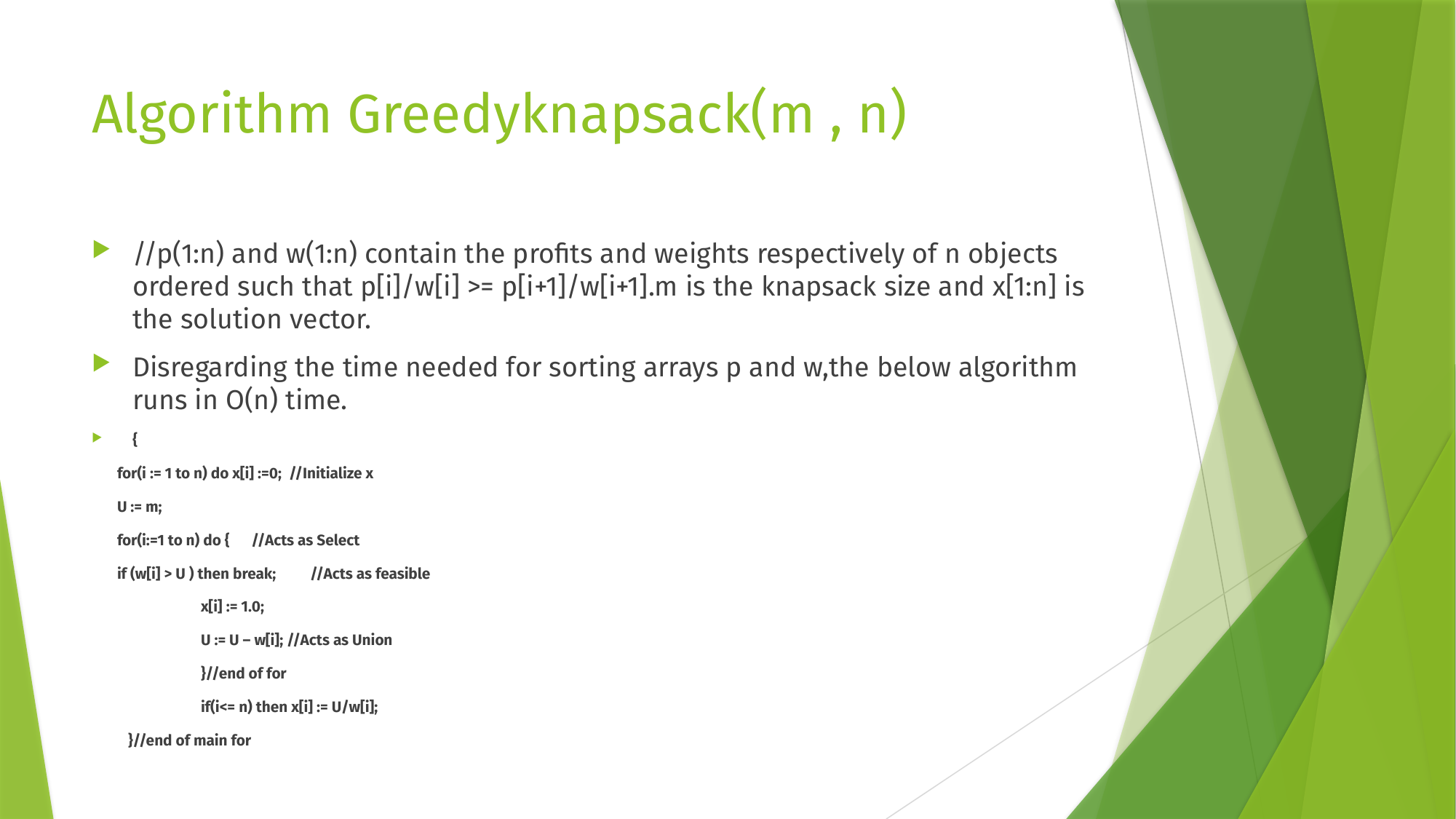

# Algorithm Greedyknapsack(m , n)
//p(1:n) and w(1:n) contain the profits and weights respectively of n objects ordered such that p[i]/w[i] >= p[i+1]/w[i+1].m is the knapsack size and x[1:n] is the solution vector.
Disregarding the time needed for sorting arrays p and w,the below algorithm runs in O(n) time.
{
       for(i := 1 to n) do x[i] :=0;  //Initialize x
       U := m;
       for(i:=1 to n) do {      //Acts as Select
       if (w[i] > U ) then break;	//Acts as feasible
	x[i] := 1.0;
	U := U – w[i]; //Acts as Union
	}//end of for
	if(i<= n) then x[i] := U/w[i];
          }//end of main for